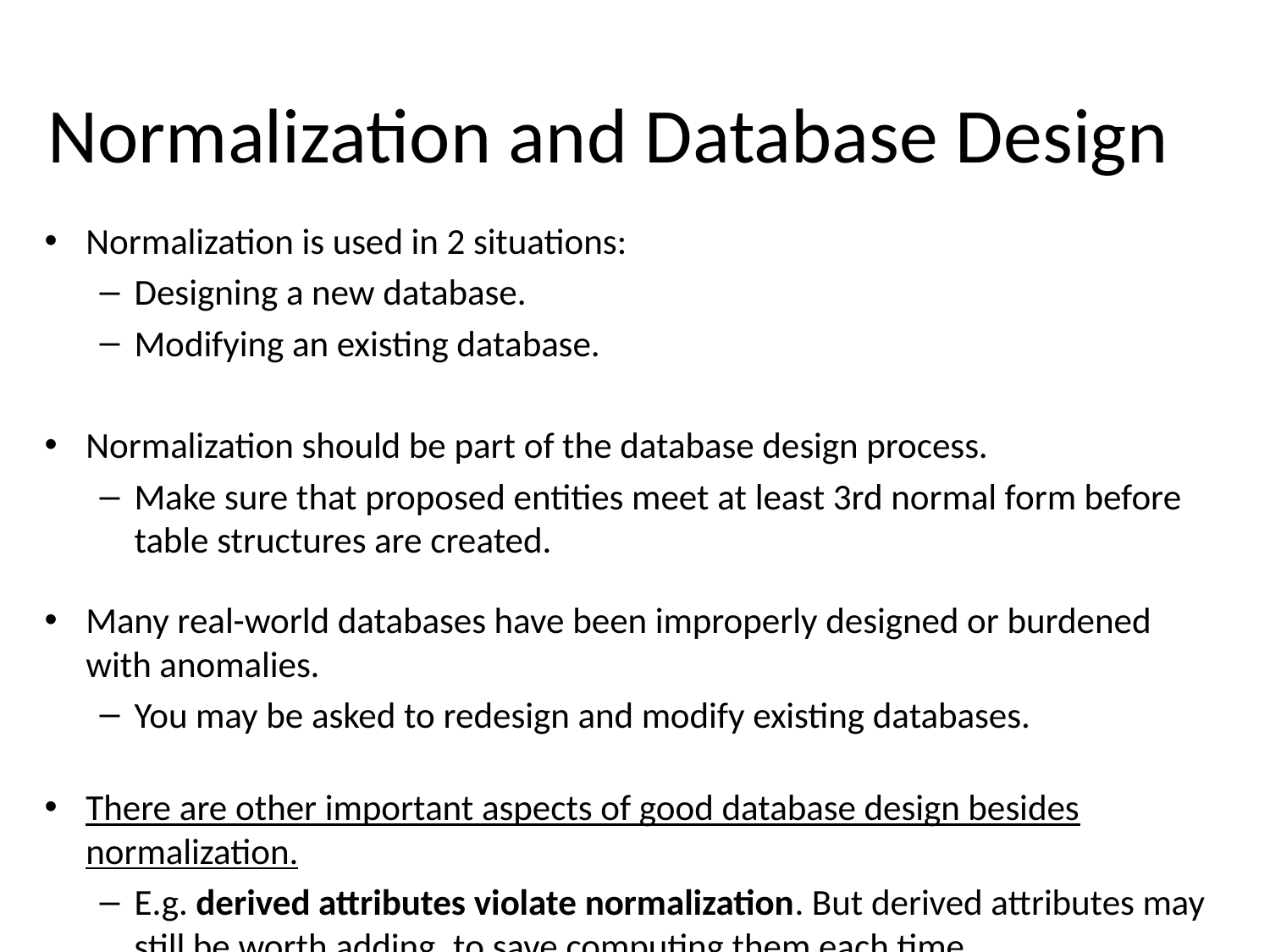

# Normalization and Database Design
Normalization is used in 2 situations:
Designing a new database.
Modifying an existing database.

Normalization should be part of the database design process.
Make sure that proposed entities meet at least 3rd normal form before table structures are created.

Many real-world databases have been improperly designed or burdened with anomalies.
You may be asked to redesign and modify existing databases.

There are other important aspects of good database design besides normalization.
E.g. derived attributes violate normalization. But derived attributes may still be worth adding, to save computing them each time.